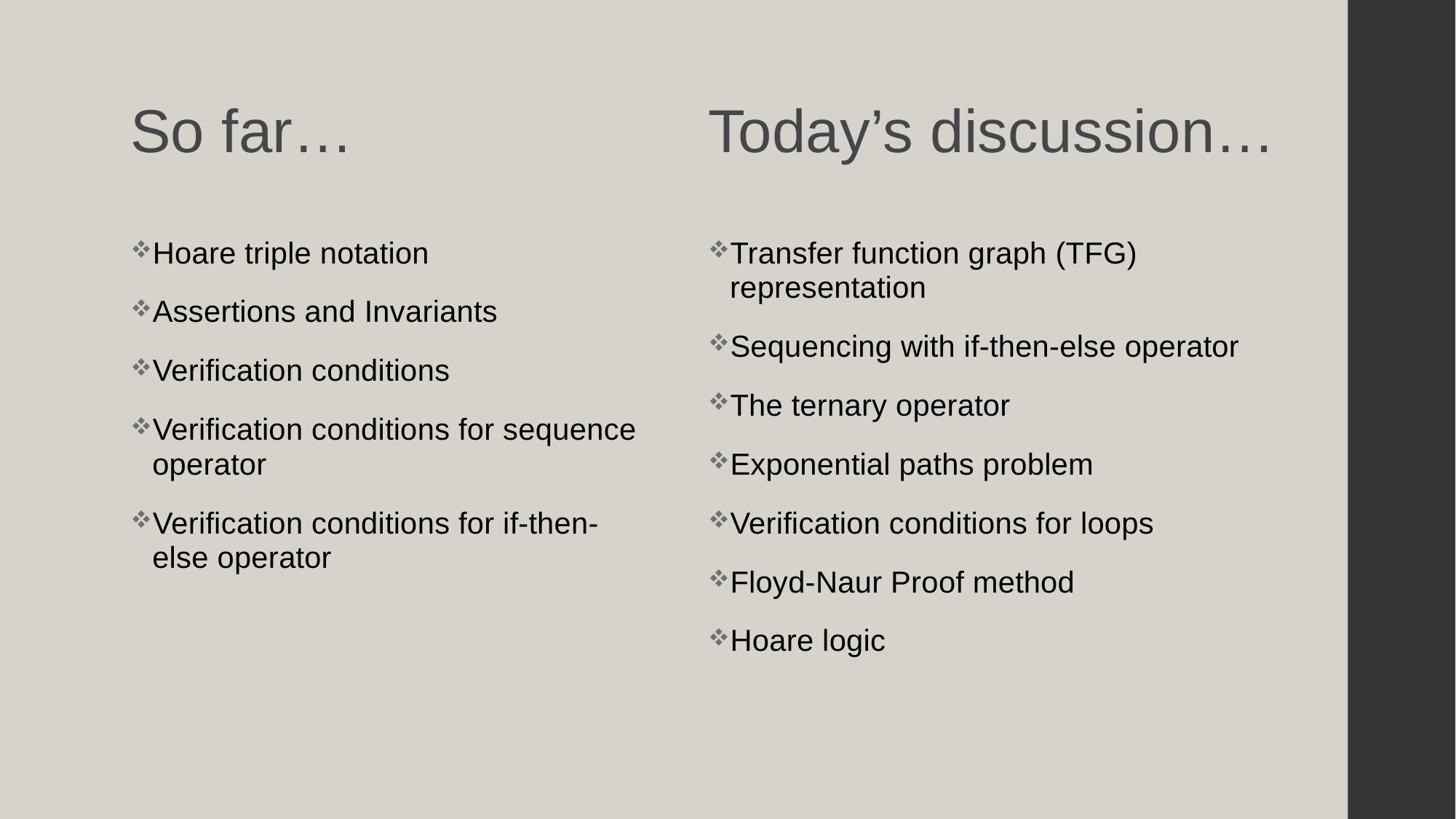

So far…
Today’s discussion…
Hoare triple notation
Assertions and Invariants
Verification conditions
Verification conditions for sequence operator
Verification conditions for if-then-else operator
Transfer function graph (TFG) representation
Sequencing with if-then-else operator
The ternary operator
Exponential paths problem
Verification conditions for loops
Floyd-Naur Proof method
Hoare logic